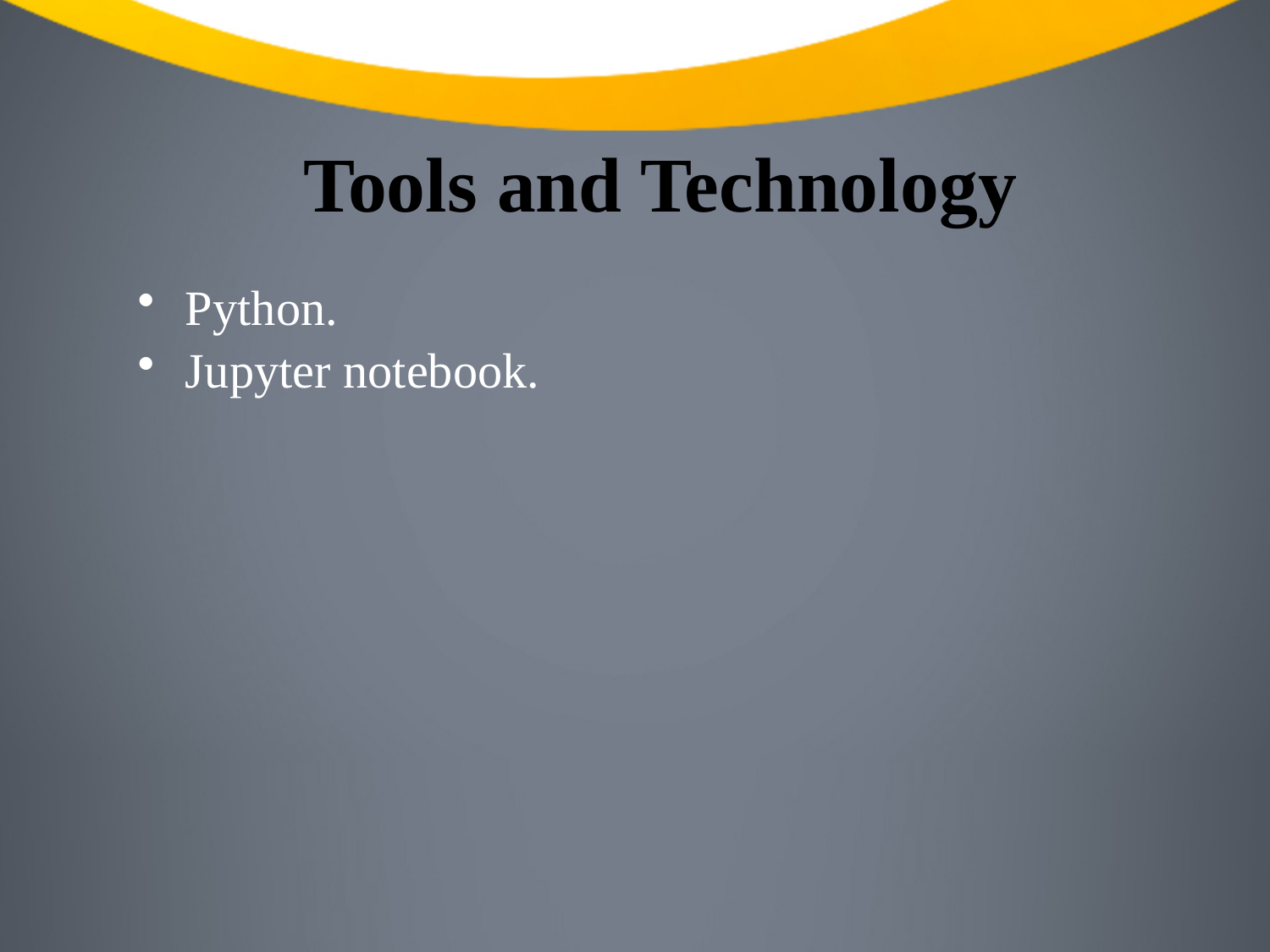

# Tools and Technology
Python.
Jupyter notebook.